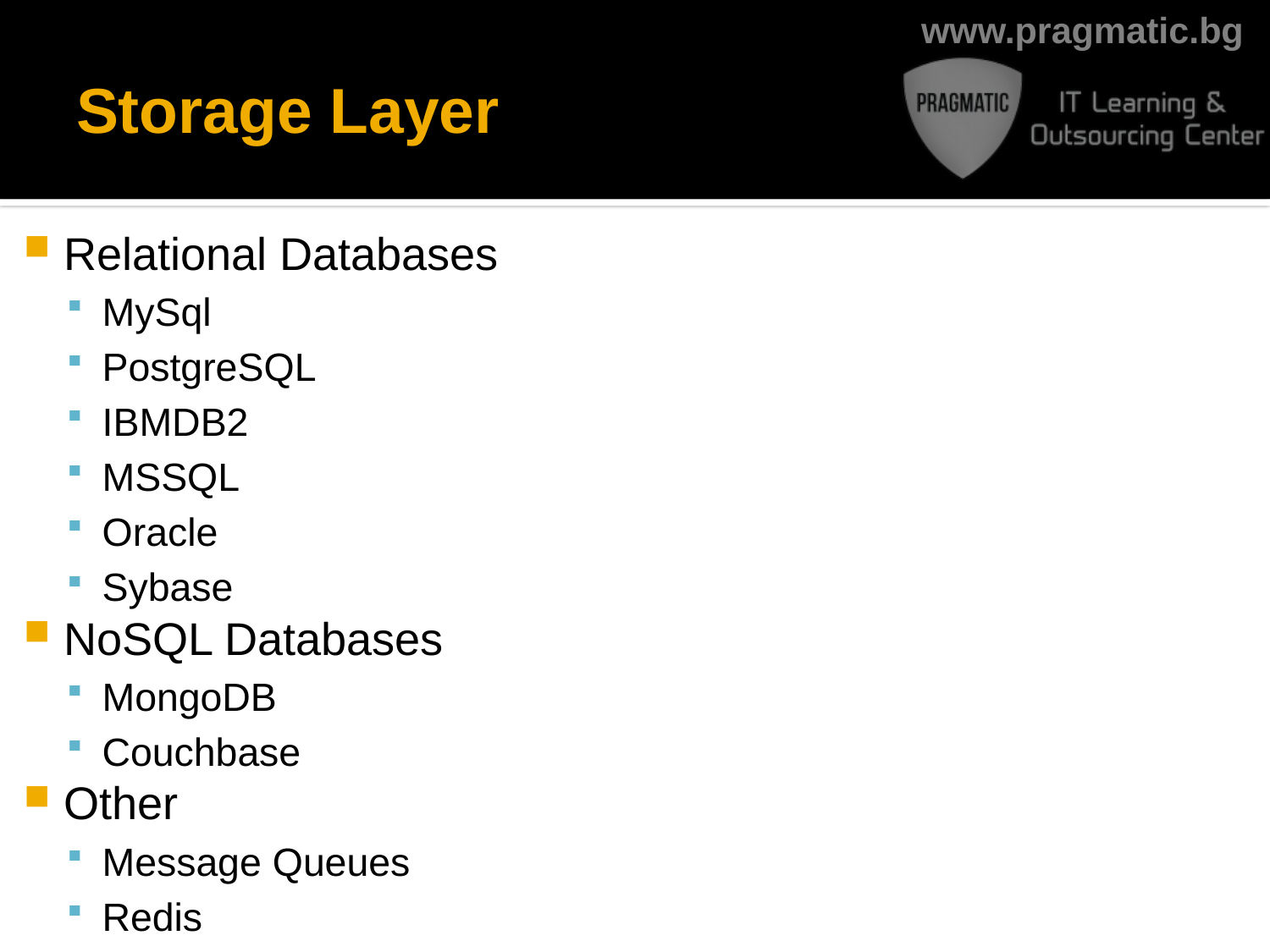

# Storage Layer
Relational Databases
MySql
PostgreSQL
IBMDB2
MSSQL
Oracle
Sybase
NoSQL Databases
MongoDB
Couchbase
Other
Message Queues
Redis